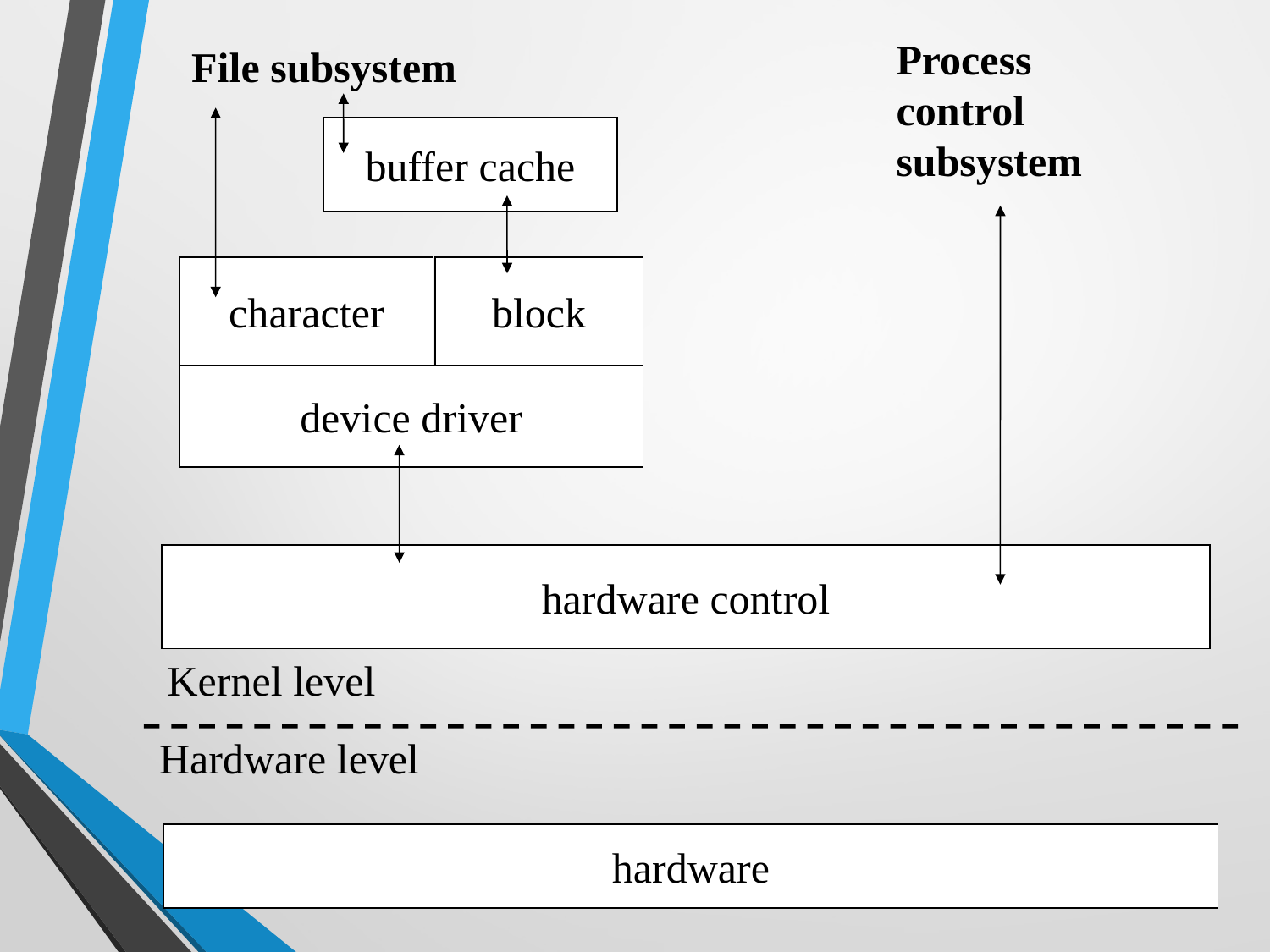

Process
control
subsystem
File subsystem

buffer cache

character
block
device driver

hardware control
Kernel level
Hardware level

hardware